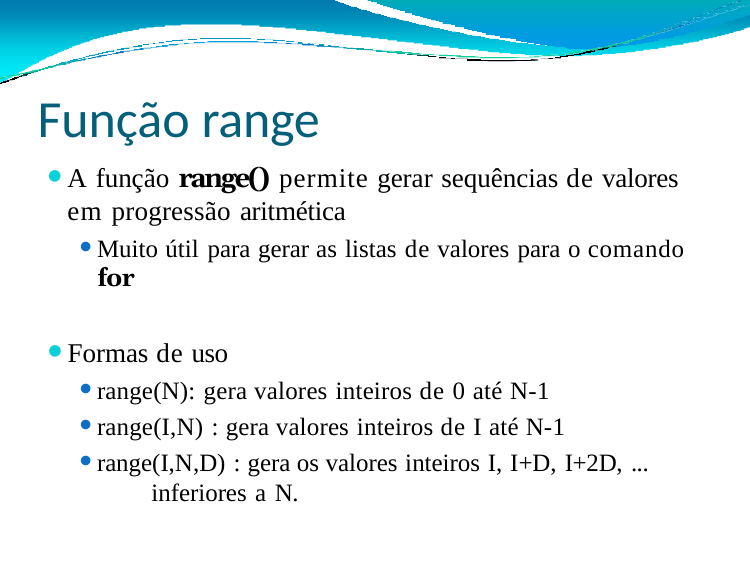

# Função range
A função range() permite gerar sequências de valores em progressão aritmética
Muito útil para gerar as listas de valores para o comando
for

Formas de uso
range(N): gera valores inteiros de 0 até N-1
range(I,N) : gera valores inteiros de I até N-1
range(I,N,D) : gera os valores inteiros I, I+D, I+2D, ... 	inferiores a N.